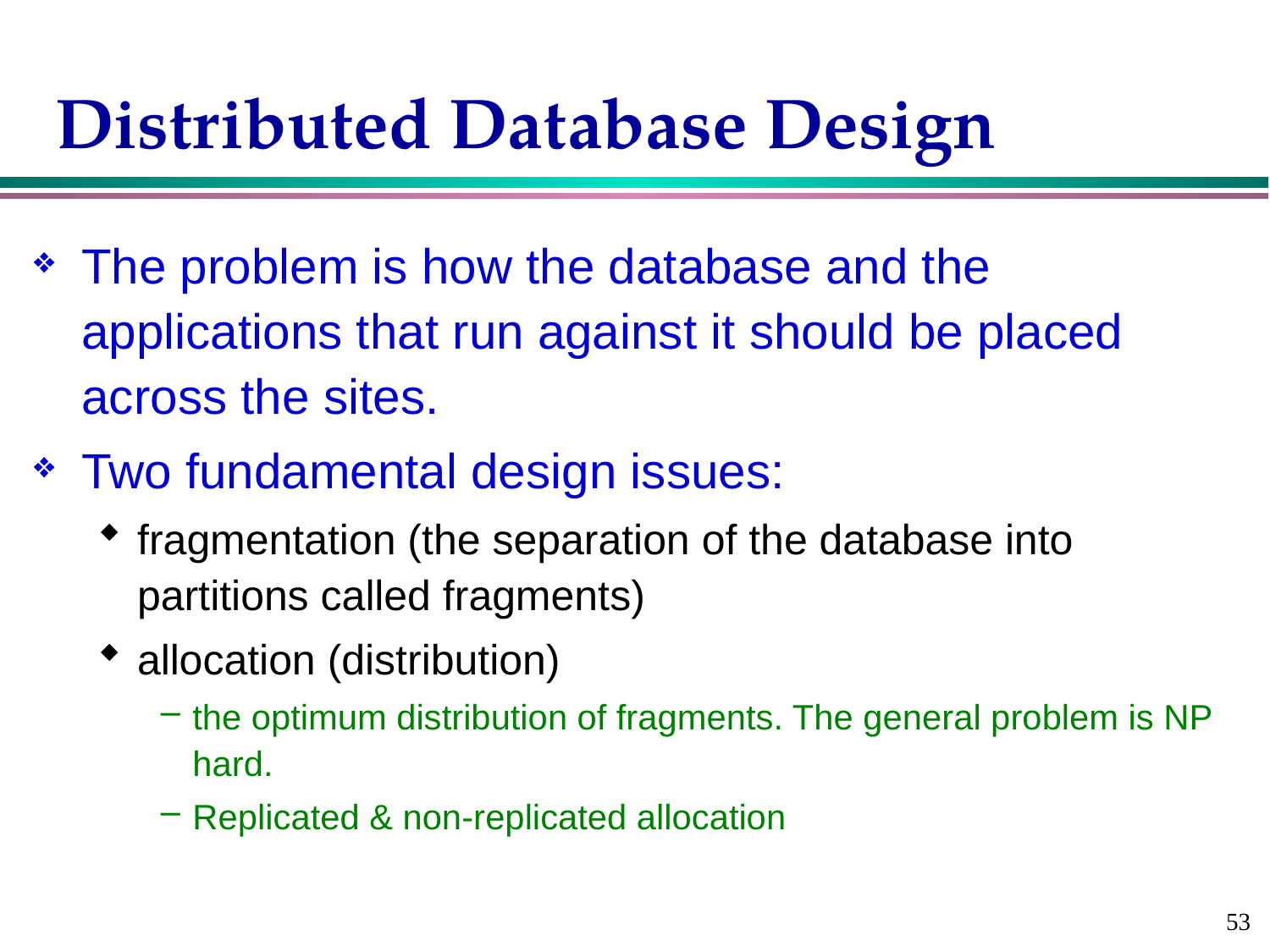

# Distributed Database Design
The problem is how the database and the applications that run against it should be placed across the sites.
Two fundamental design issues:
fragmentation (the separation of the database into partitions called fragments)
allocation (distribution)
the optimum distribution of fragments. The general problem is NP­hard.
Replicated & non-replicated allocation
53